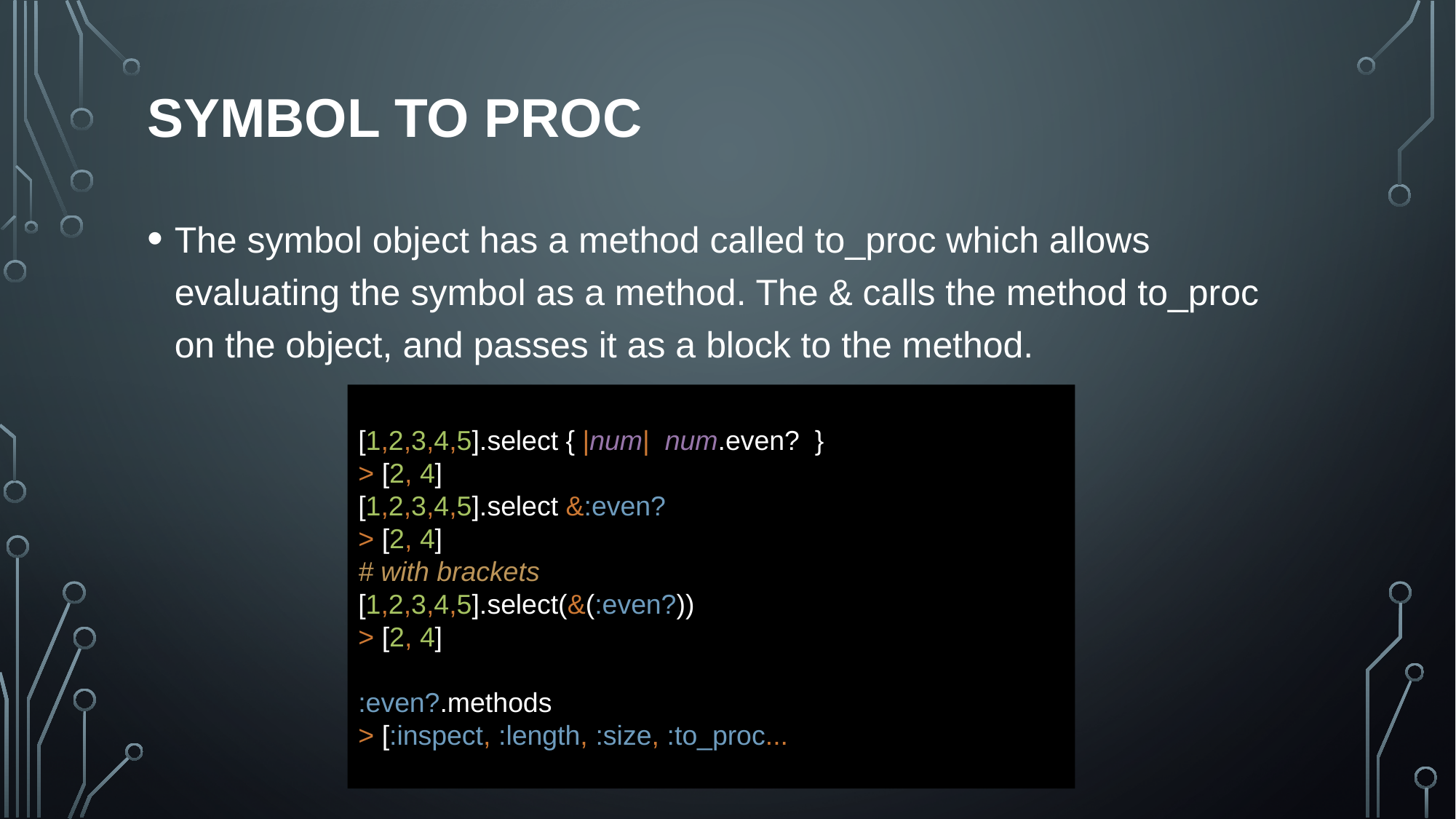

# Symbol to proc
The symbol object has a method called to_proc which allows evaluating the symbol as a method. The & calls the method to_proc on the object, and passes it as a block to the method.
[1,2,3,4,5].select { |num|  num.even?  }
> [2, 4]
[1,2,3,4,5].select &:even?
> [2, 4]
# with brackets
[1,2,3,4,5].select(&(:even?))
> [2, 4]
:even?.methods
> [:inspect, :length, :size, :to_proc...